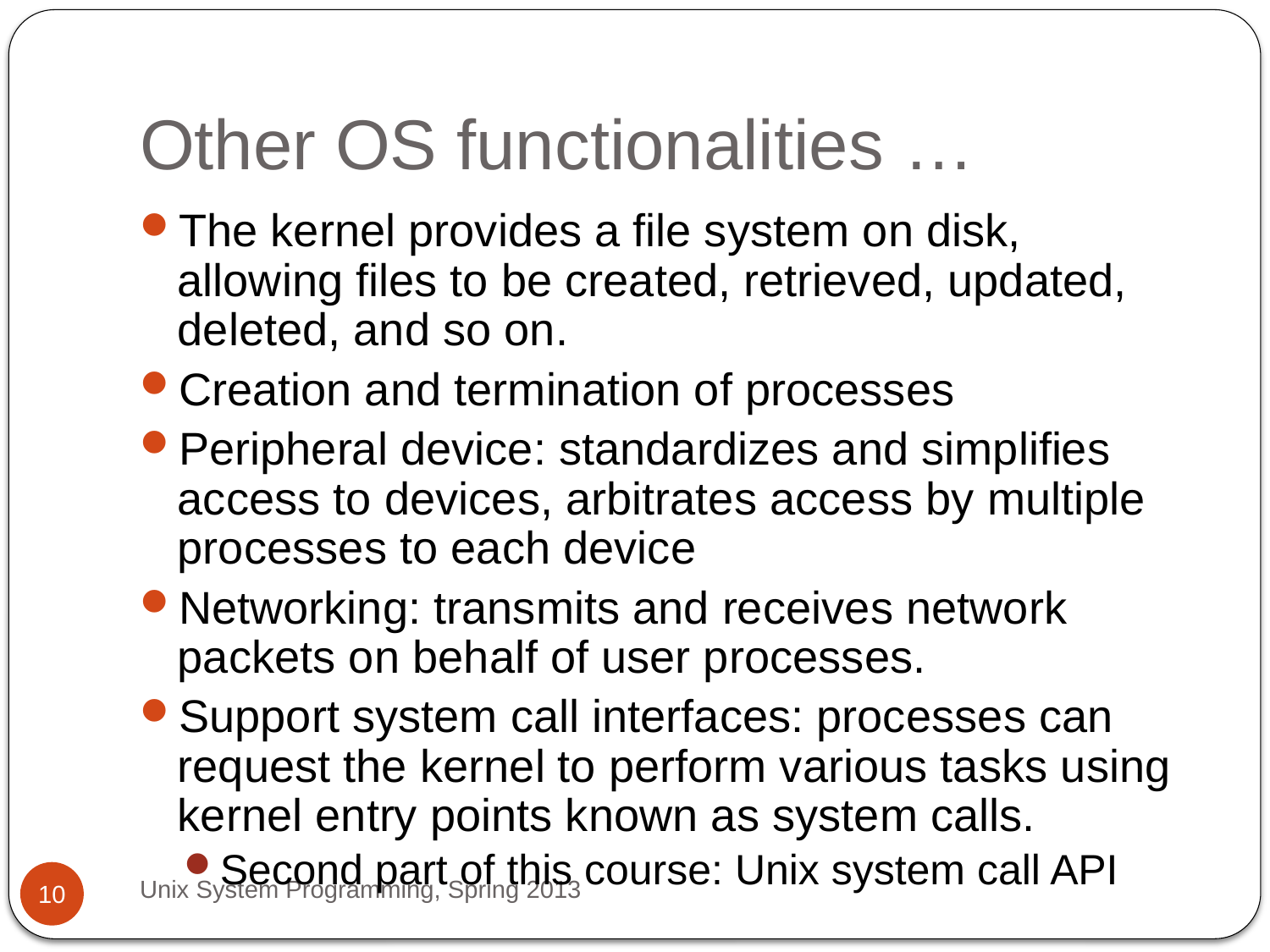

# Other OS functionalities …
The kernel provides a file system on disk, allowing files to be created, retrieved, updated, deleted, and so on.
Creation and termination of processes
Peripheral device: standardizes and simplifies access to devices, arbitrates access by multiple processes to each device
Networking: transmits and receives network packets on behalf of user processes.
Support system call interfaces: processes can request the kernel to perform various tasks using kernel entry points known as system calls.
Second part of this course: Unix system call API

Unix System Programming, Spring 2013
10